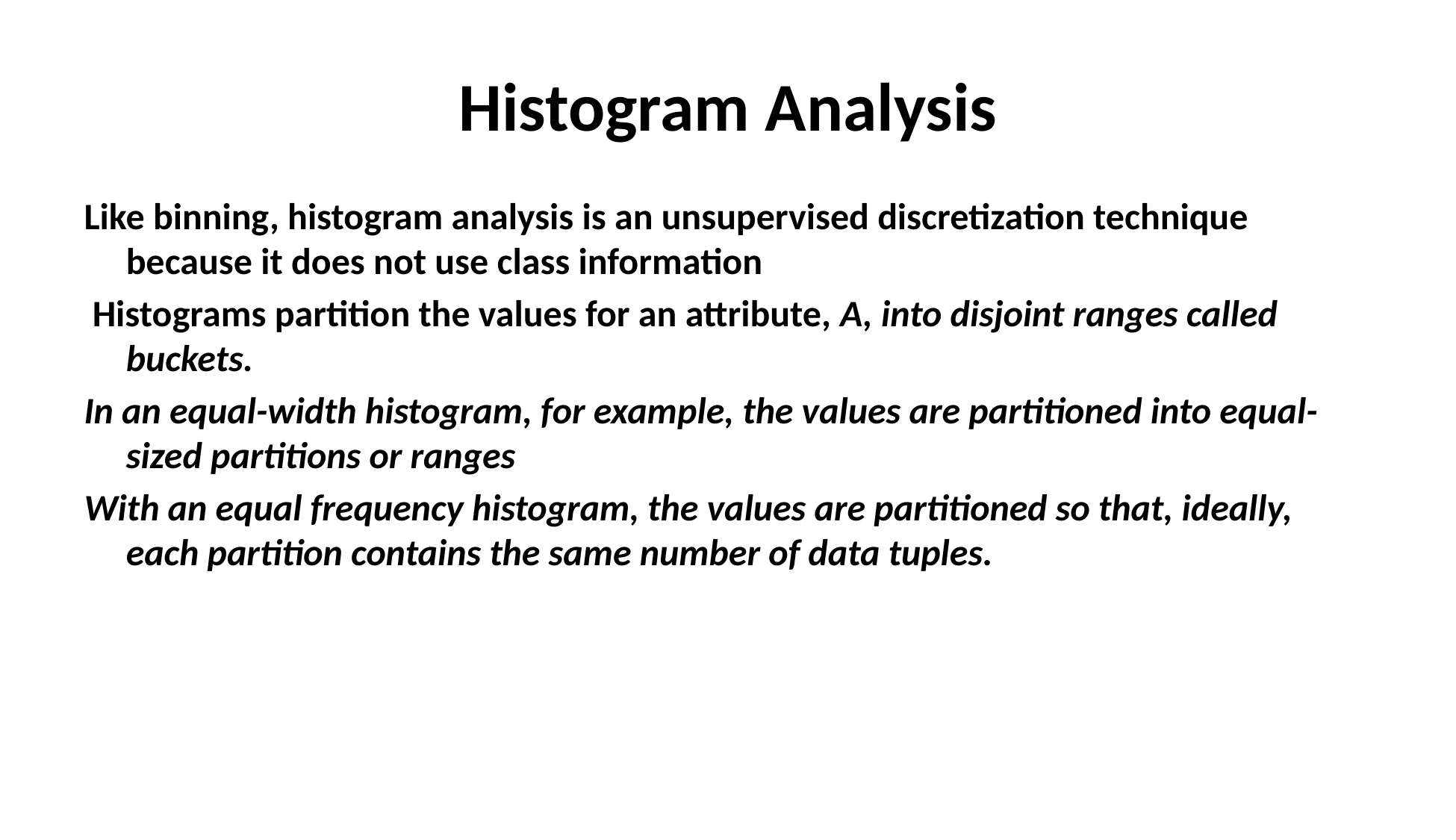

# Histogram Analysis
Like binning, histogram analysis is an unsupervised discretization technique because it does not use class information
 Histograms partition the values for an attribute, A, into disjoint ranges called buckets.
In an equal-width histogram, for example, the values are partitioned into equal-sized partitions or ranges
With an equal frequency histogram, the values are partitioned so that, ideally, each partition contains the same number of data tuples.